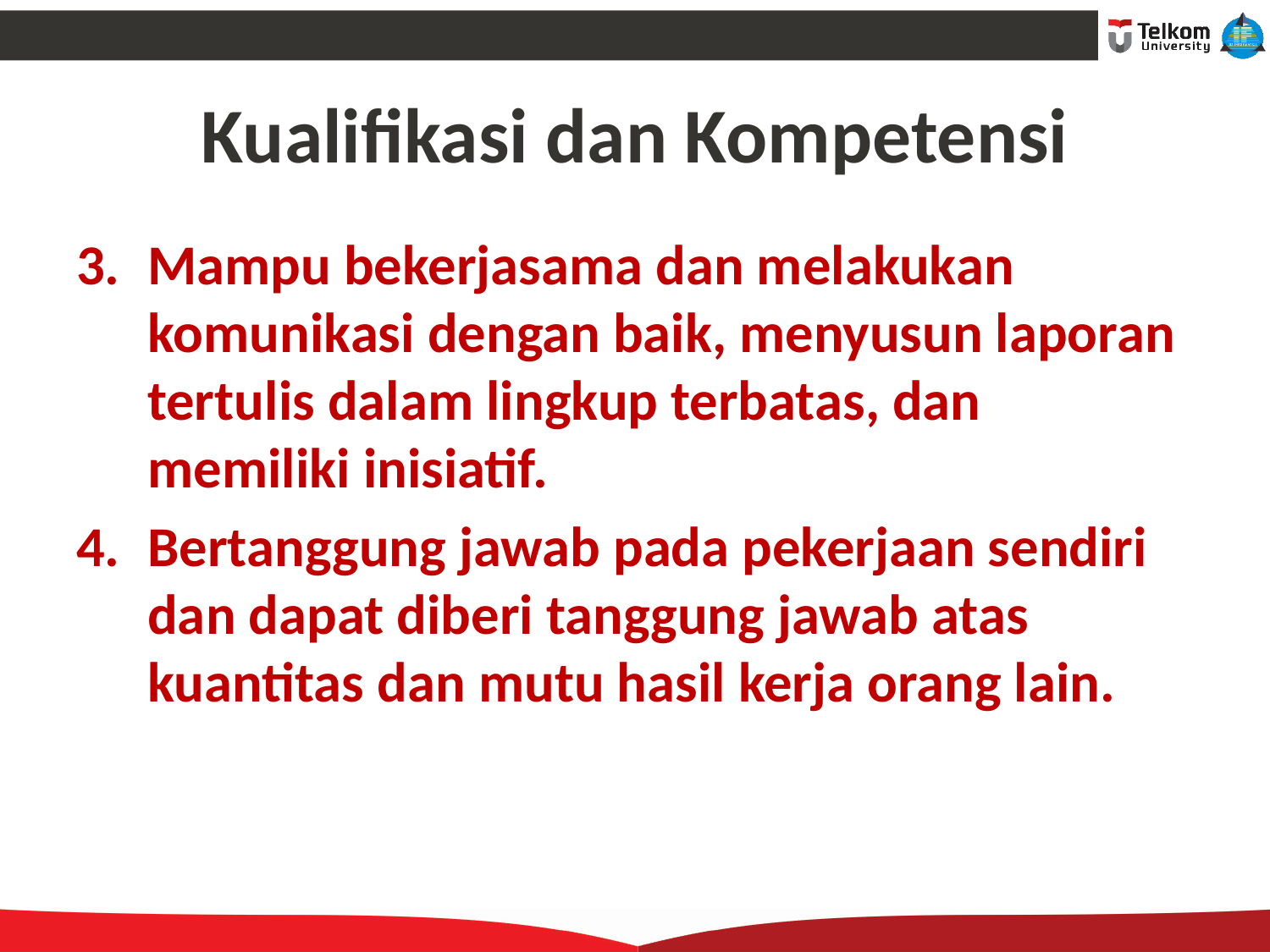

# Kualifikasi dan Kompetensi
Mampu bekerjasama dan melakukan komunikasi dengan baik, menyusun laporan tertulis dalam lingkup terbatas, dan memiliki inisiatif.
Bertanggung jawab pada pekerjaan sendiri dan dapat diberi tanggung jawab atas kuantitas dan mutu hasil kerja orang lain.